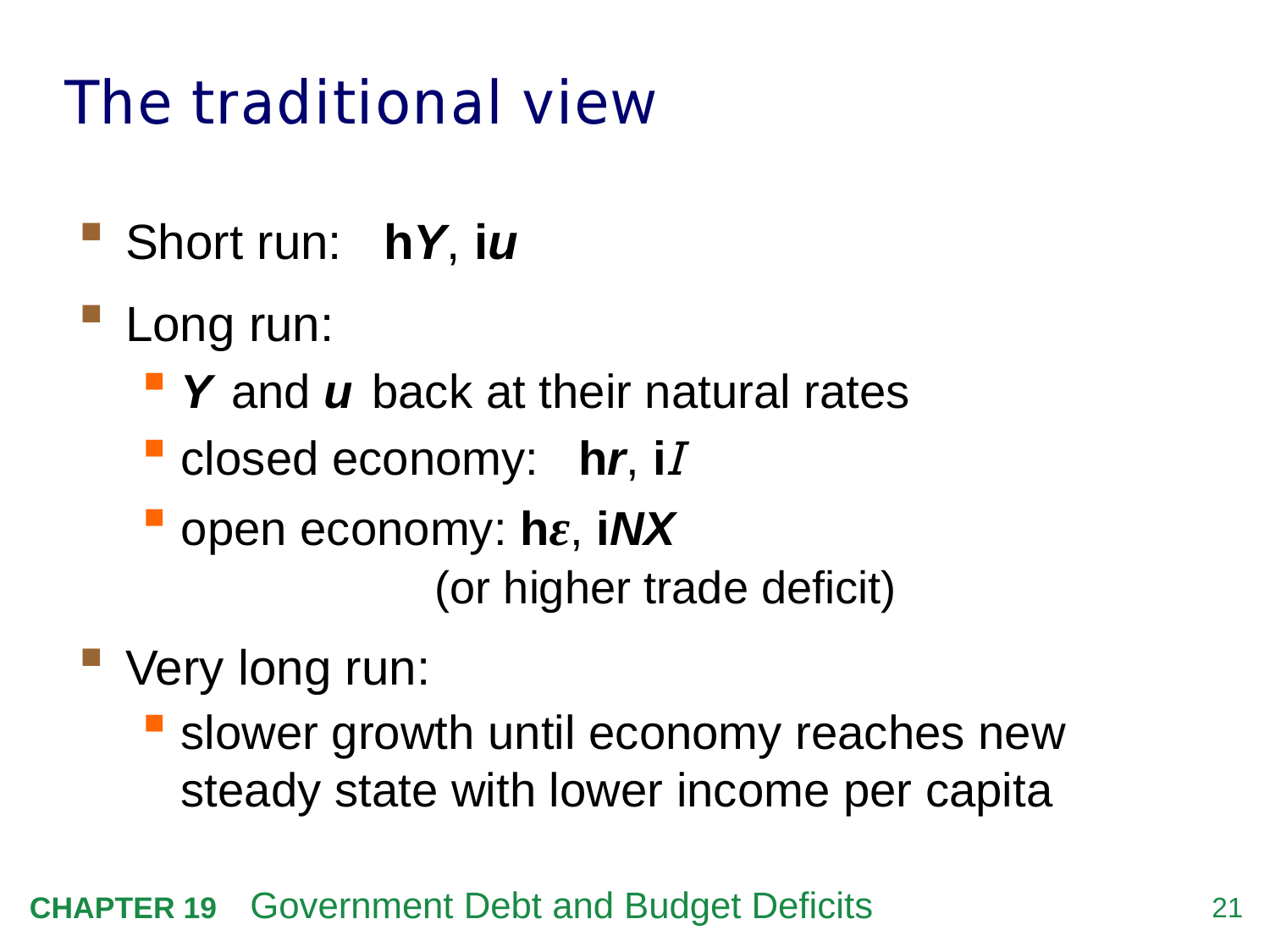

# The traditional view
Short run:   hY, iu
Long run:
Y  and u  back at their natural rates
closed economy:   hr, iI
open economy: hε, iNX
		(or higher trade deficit)
Very long run:
slower growth until economy reaches new steady state with lower income per capita